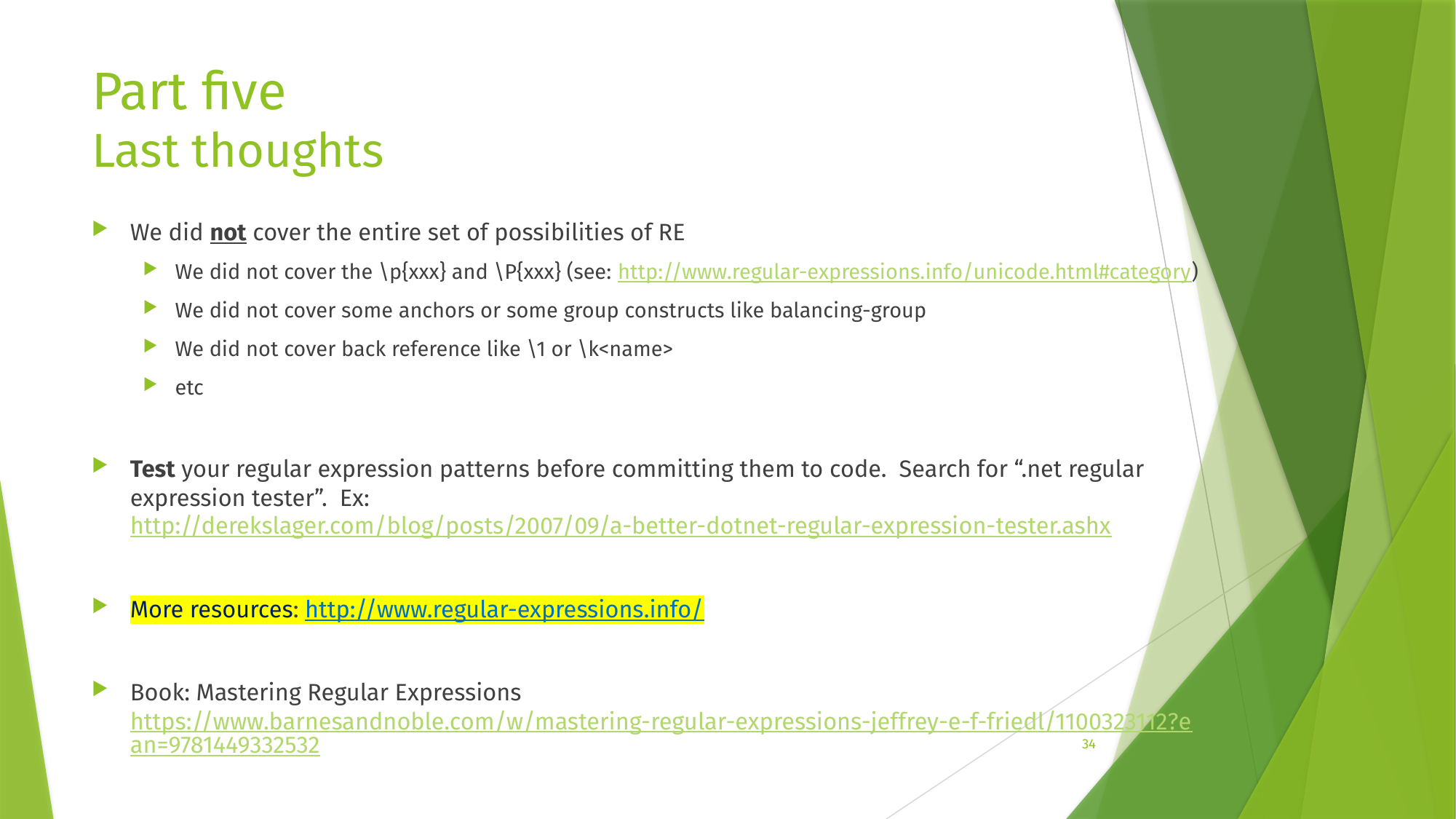

# Part five Last thoughts
We did not cover the entire set of possibilities of RE
We did not cover the \p{xxx} and \P{xxx} (see: http://www.regular-expressions.info/unicode.html#category)
We did not cover some anchors or some group constructs like balancing-group
We did not cover back reference like \1 or \k<name>
etc

Test your regular expression patterns before committing them to code.  Search for “.net regular expression tester”.  Ex: http://derekslager.com/blog/posts/2007/09/a-better-dotnet-regular-expression-tester.ashx

More resources: http://www.regular-expressions.info/

Book: Mastering Regular Expressions https://www.barnesandnoble.com/w/mastering-regular-expressions-jeffrey-e-f-friedl/1100323112?ean=9781449332532

34